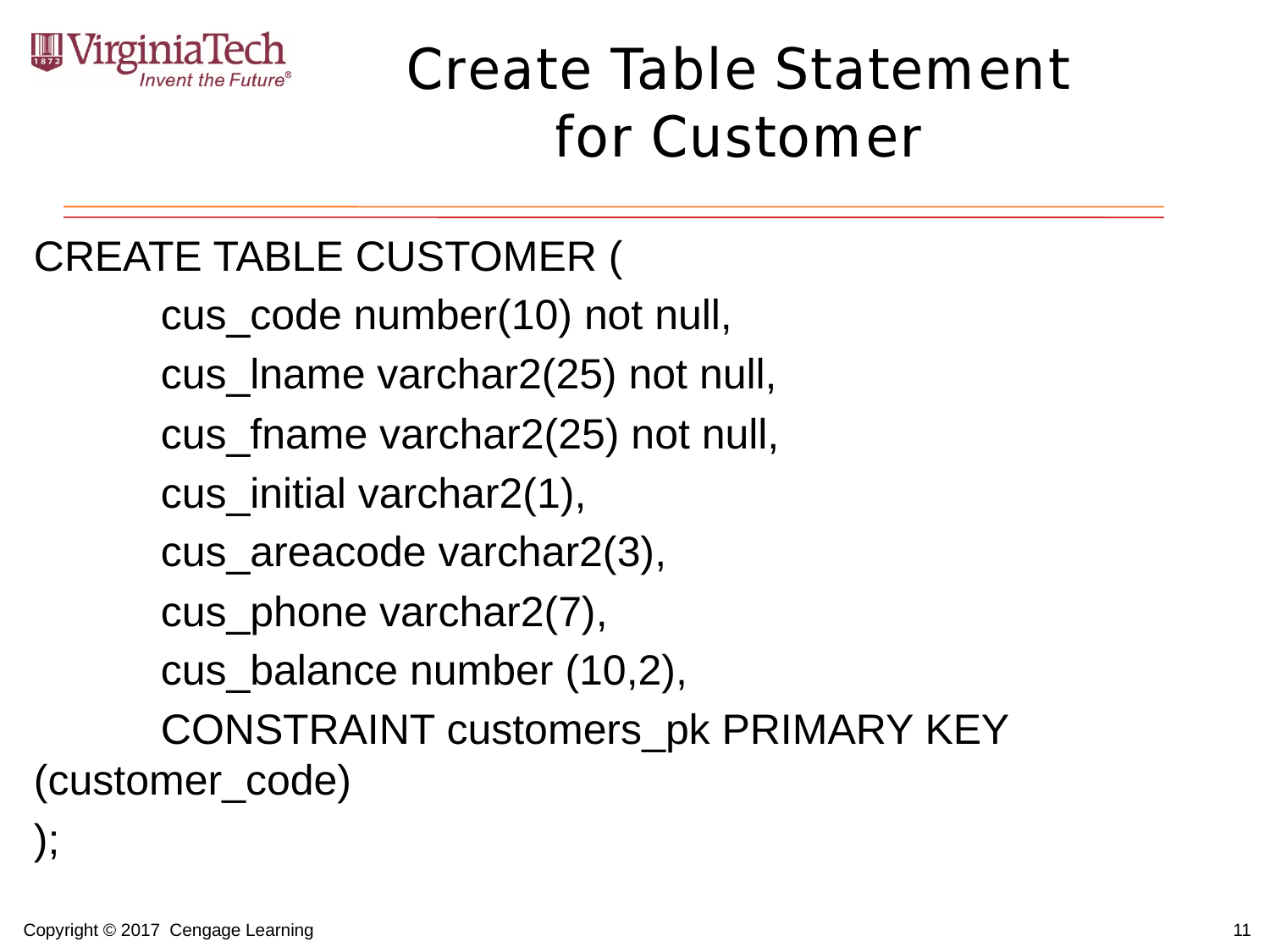

# Create Table Statement for Customer
CREATE TABLE CUSTOMER (
	cus_code number(10) not null,
	cus_lname varchar2(25) not null,
	cus_fname varchar2(25) not null,
	cus_initial varchar2(1),
	cus_areacode varchar2(3),
	cus_phone varchar2(7),
	cus_balance number (10,2),
	CONSTRAINT customers_pk PRIMARY KEY 		(customer_code)
);
11
Copyright © 2017  Cengage Learning